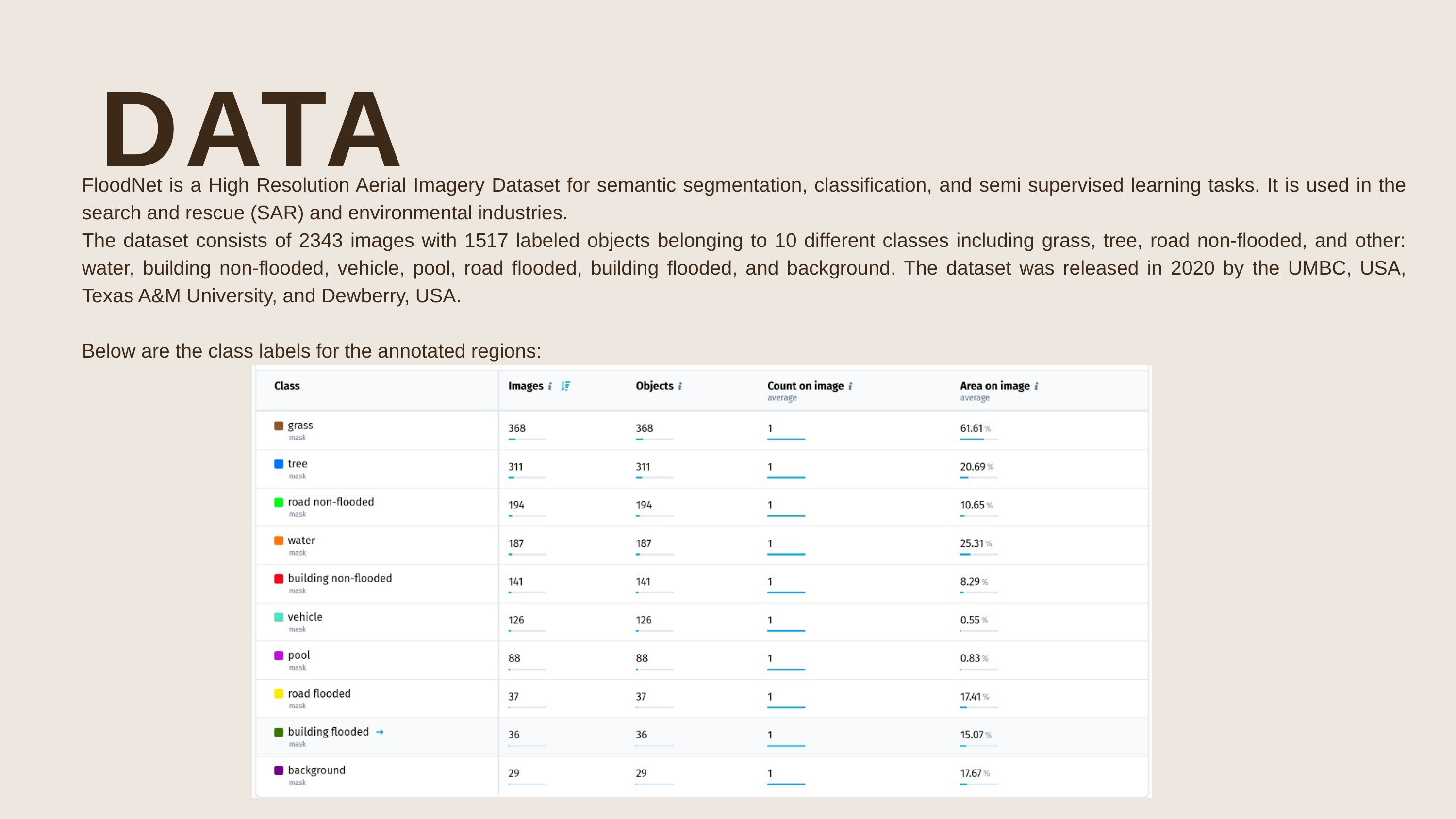

DATA
FloodNet is a High Resolution Aerial Imagery Dataset for semantic segmentation, classification, and semi supervised learning tasks. It is used in the search and rescue (SAR) and environmental industries.
The dataset consists of 2343 images with 1517 labeled objects belonging to 10 different classes including grass, tree, road non-flooded, and other: water, building non-flooded, vehicle, pool, road flooded, building flooded, and background. The dataset was released in 2020 by the UMBC, USA, Texas A&M University, and Dewberry, USA.

Below are the class labels for the annotated regions: